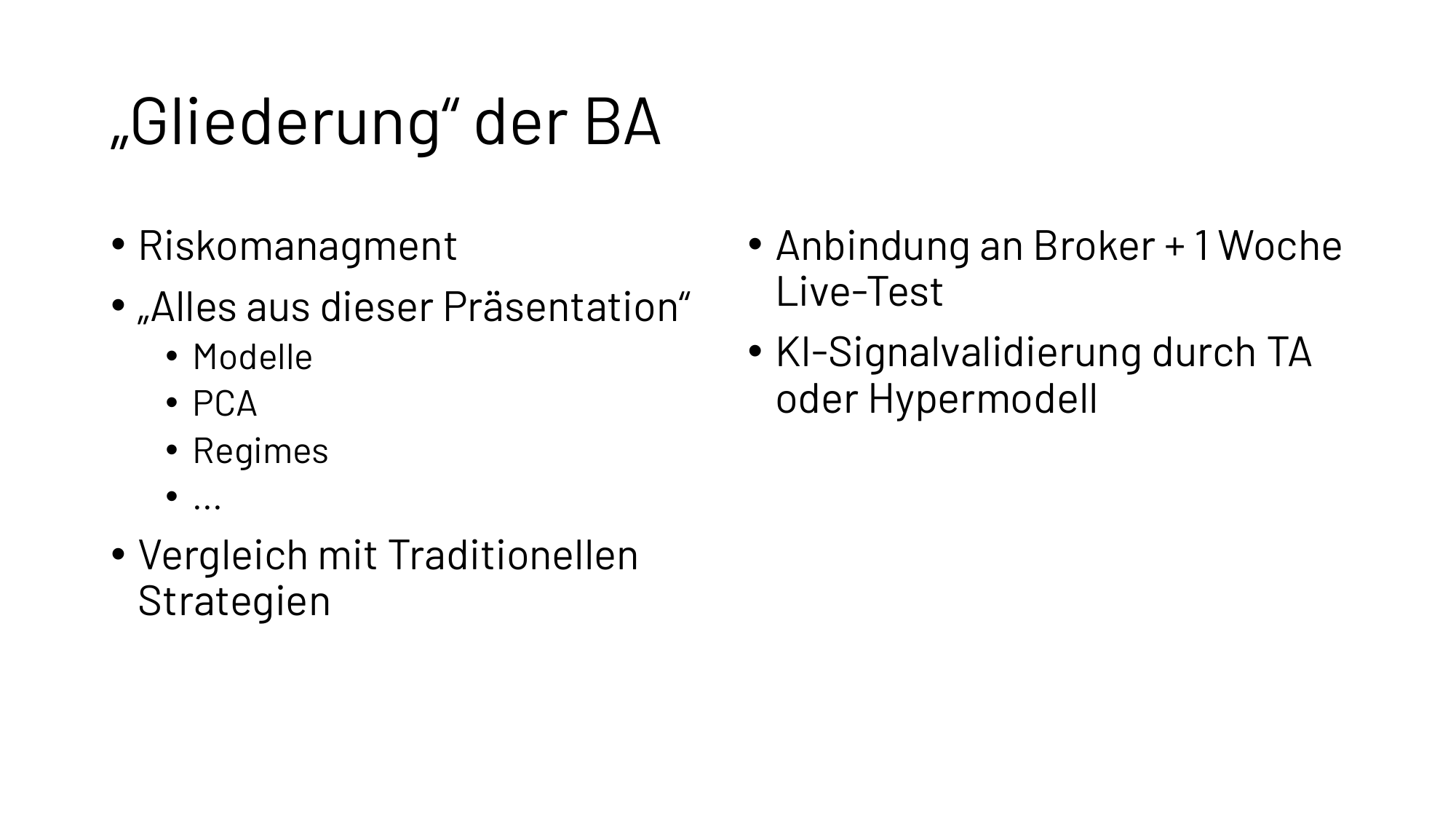

# „Gliederung“ der BA
Riskomanagment
„Alles aus dieser Präsentation“
Modelle
PCA
Regimes
...
Vergleich mit Traditionellen Strategien

Anbindung an Broker + 1 Woche Live-Test
KI-Signalvalidierung durch TA oder Hypermodell